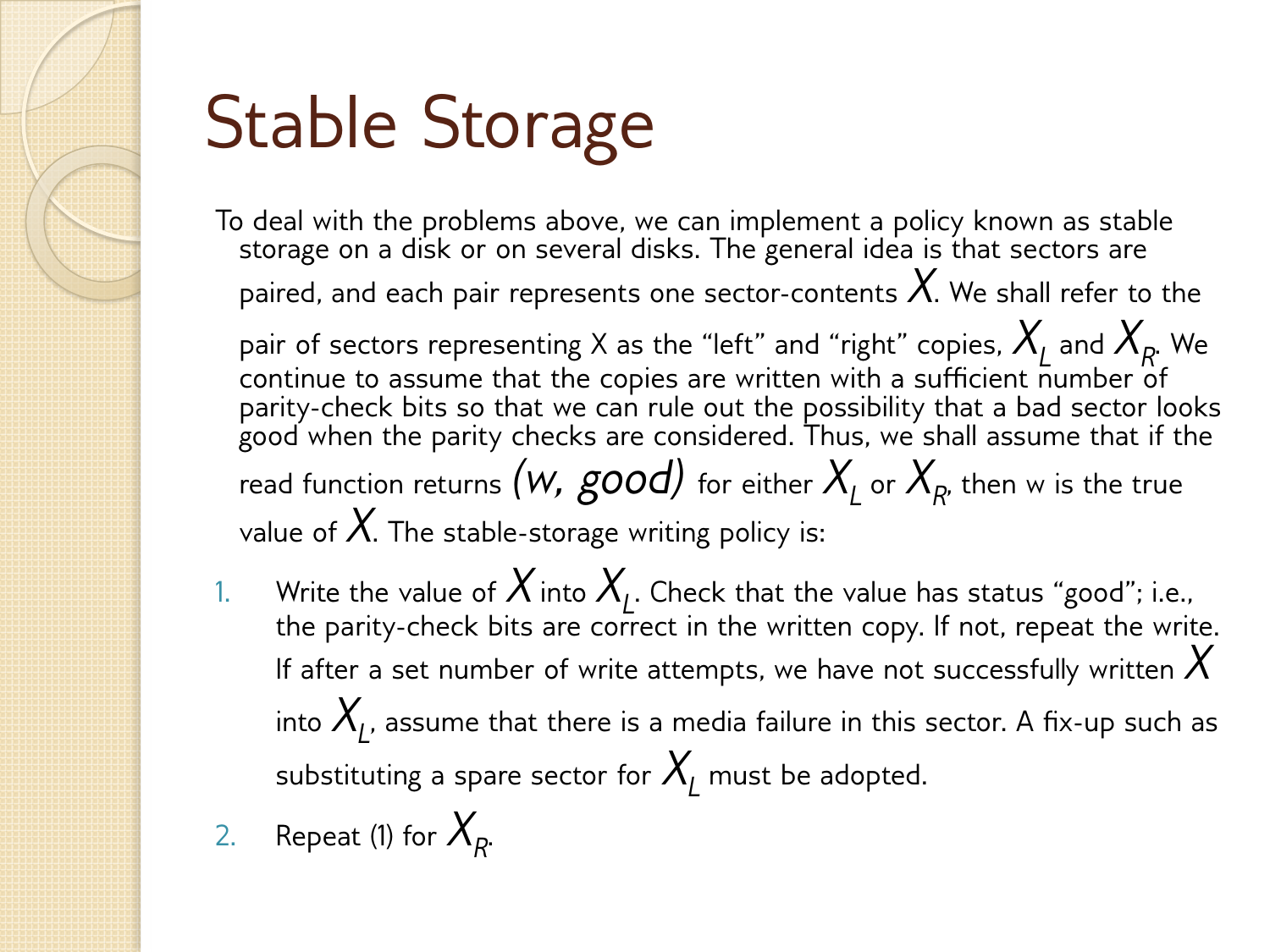

# Stable Storage
To deal with the problems above, we can implement a policy known as stable storage on a disk or on several disks. The general idea is that sectors are paired, and each pair represents one sector-contents X. We shall refer to the pair of sectors representing X as the “left” and “right” copies, XL and XR. We continue to assume that the copies are written with a sufficient number of parity-check bits so that we can rule out the possibility that a bad sector looks good when the parity checks are considered. Thus, we shall assume that if the read function returns (w, good) for either XL or XR, then w is the true value of X. The stable-storage writing policy is:
Write the value of X into XL. Check that the value has status “good”; i.e., the parity-check bits are correct in the written copy. If not, repeat the write. If after a set number of write attempts, we have not successfully written X into XL, assume that there is a media failure in this sector. A fix-up such as substituting a spare sector for XL must be adopted.
Repeat (1) for XR.